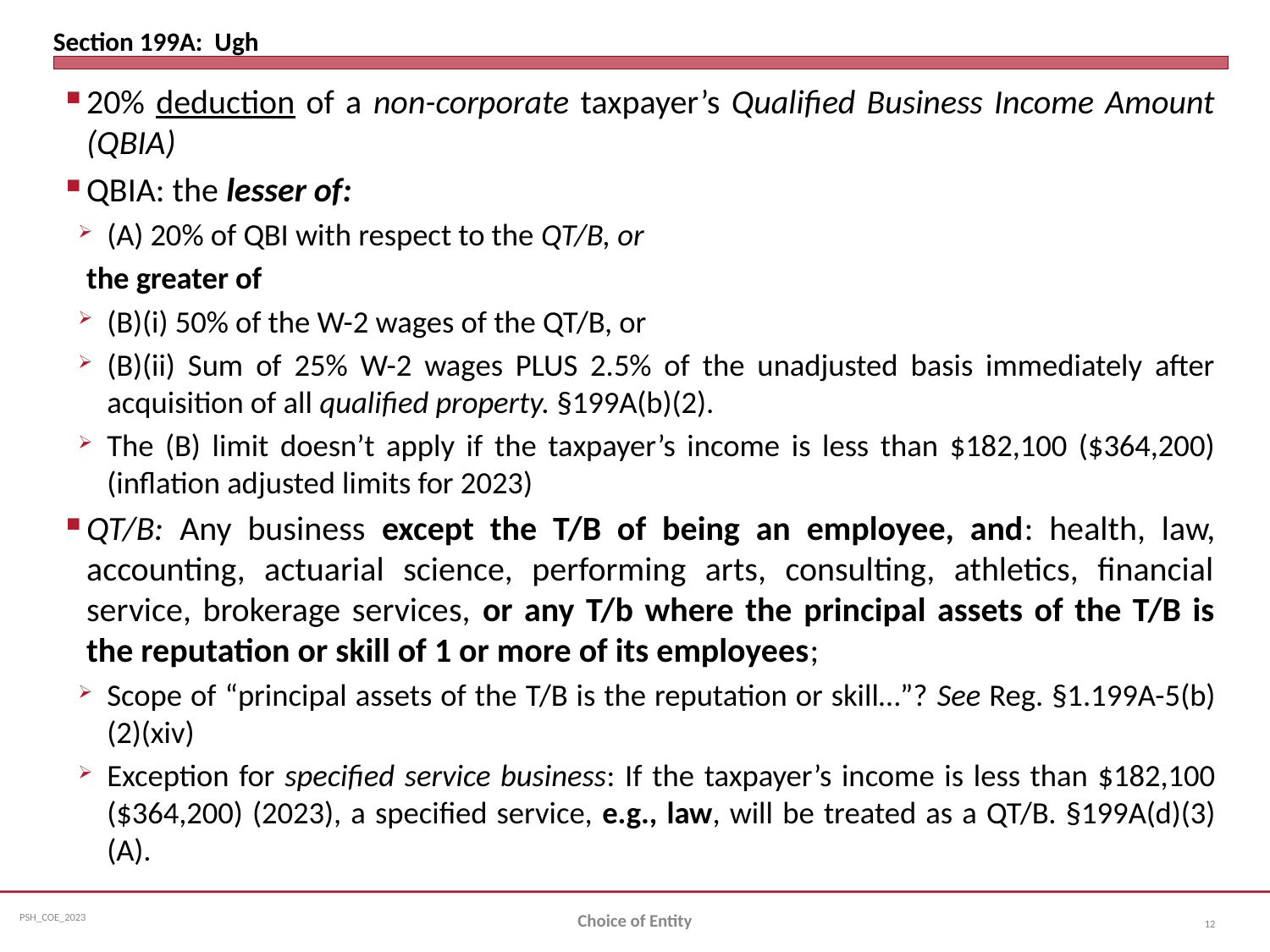

# Section 199A:  Ugh
20% deduction of a non-corporate taxpayer’s Qualified Business Income Amount (QBIA)
QBIA: the lesser of:
(A) 20% of QBI with respect to the QT/B, or
		the greater of
(B)(i) 50% of the W-2 wages of the QT/B, or
(B)(ii) Sum of 25% W-2 wages PLUS 2.5% of the unadjusted basis immediately after acquisition of all qualified property. §199A(b)(2).
The (B) limit doesn’t apply if the taxpayer’s income is less than $182,100 ($364,200) (inflation adjusted limits for 2023)
QT/B: Any business except the T/B of being an employee, and: health, law, accounting, actuarial science, performing arts, consulting, athletics, financial service, brokerage services, or any T/b where the principal assets of the T/B is the reputation or skill of 1 or more of its employees;
Scope of “principal assets of the T/B is the reputation or skill…”? See Reg. §1.199A-5(b)(2)(xiv)
Exception for specified service business: If the taxpayer’s income is less than $182,100 ($364,200) (2023), a specified service, e.g., law, will be treated as a QT/B. §199A(d)(3)(A).
Choice of Entity
12